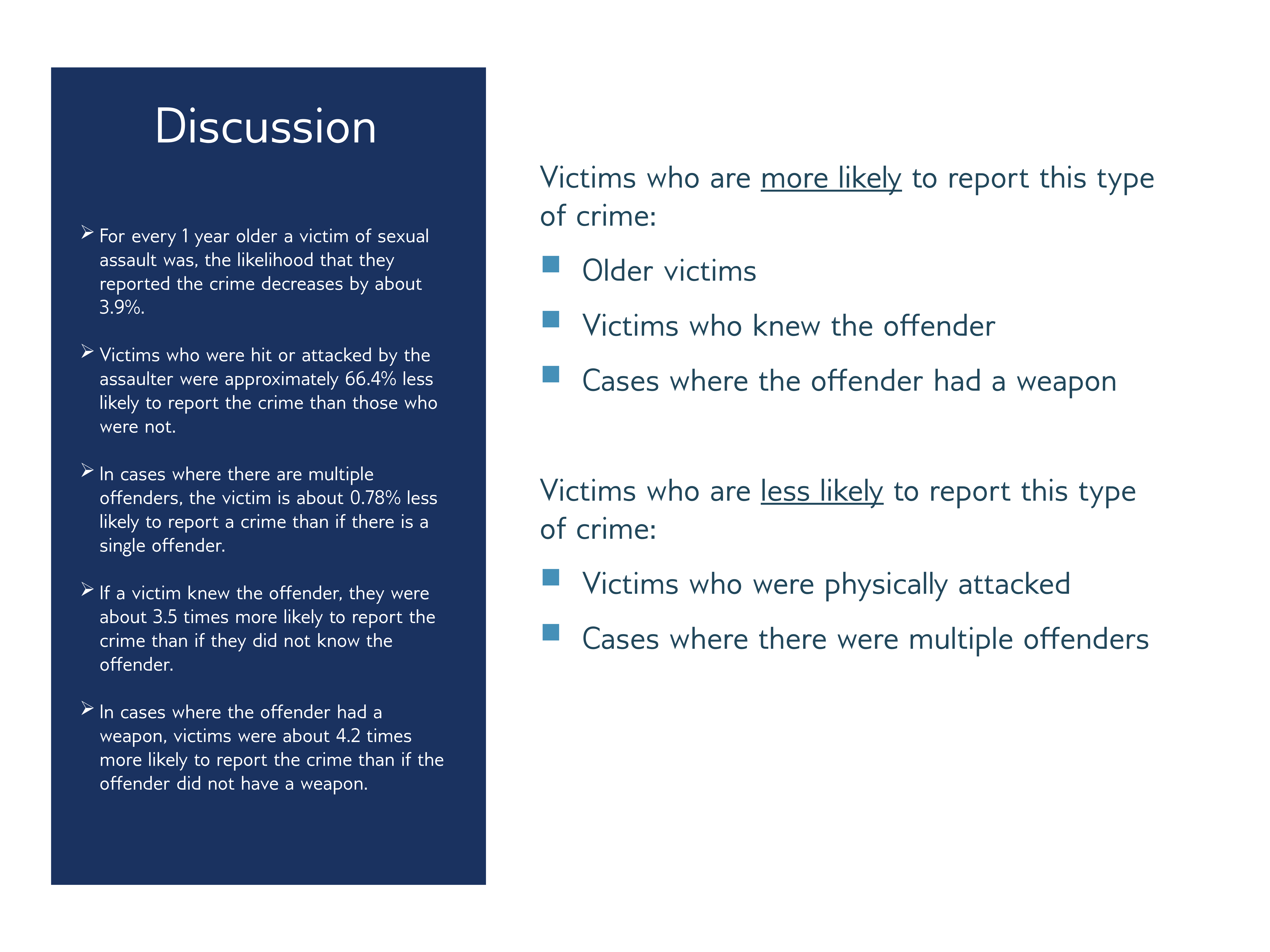

Discussion
Victims who are more likely to report this type of crime:
Older victims
Victims who knew the offender
Cases where the offender had a weapon

Victims who are less likely to report this type of crime:
Victims who were physically attacked
Cases where there were multiple offenders
For every 1 year older a victim of sexual assault was, the likelihood that they reported the crime decreases by about 3.9%.

Victims who were hit or attacked by the assaulter were approximately 66.4% less likely to report the crime than those who were not.

In cases where there are multiple offenders, the victim is about 0.78% less likely to report a crime than if there is a single offender.

If a victim knew the offender, they were about 3.5 times more likely to report the crime than if they did not know the offender.

In cases where the offender had a weapon, victims were about 4.2 times more likely to report the crime than if the offender did not have a weapon.